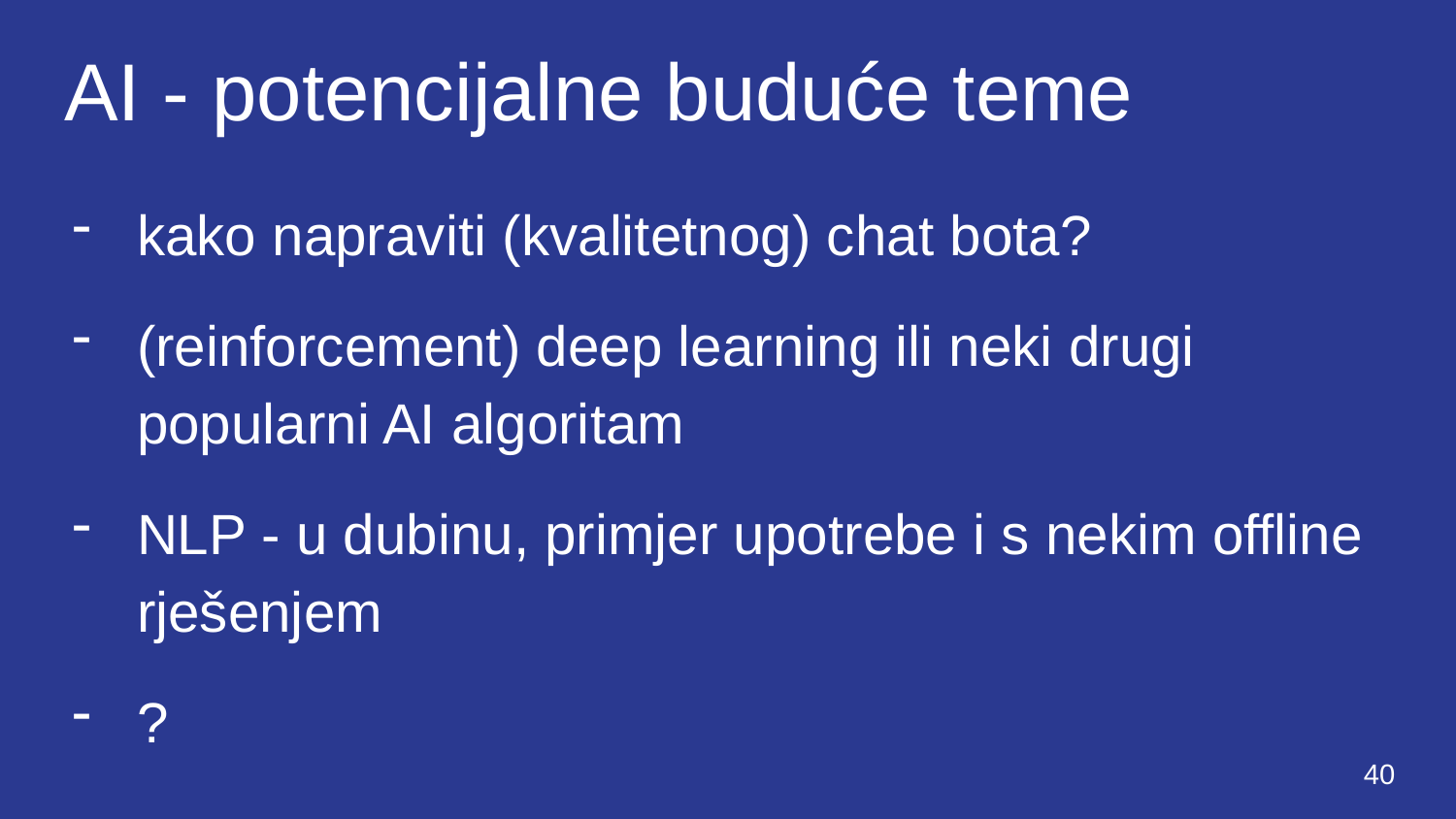

# AI - potencijalne buduće teme

kako napraviti (kvalitetnog) chat bota?
(reinforcement) deep learning ili neki drugi popularni AI algoritam
NLP - u dubinu, primjer upotrebe i s nekim offline rješenjem
?
40